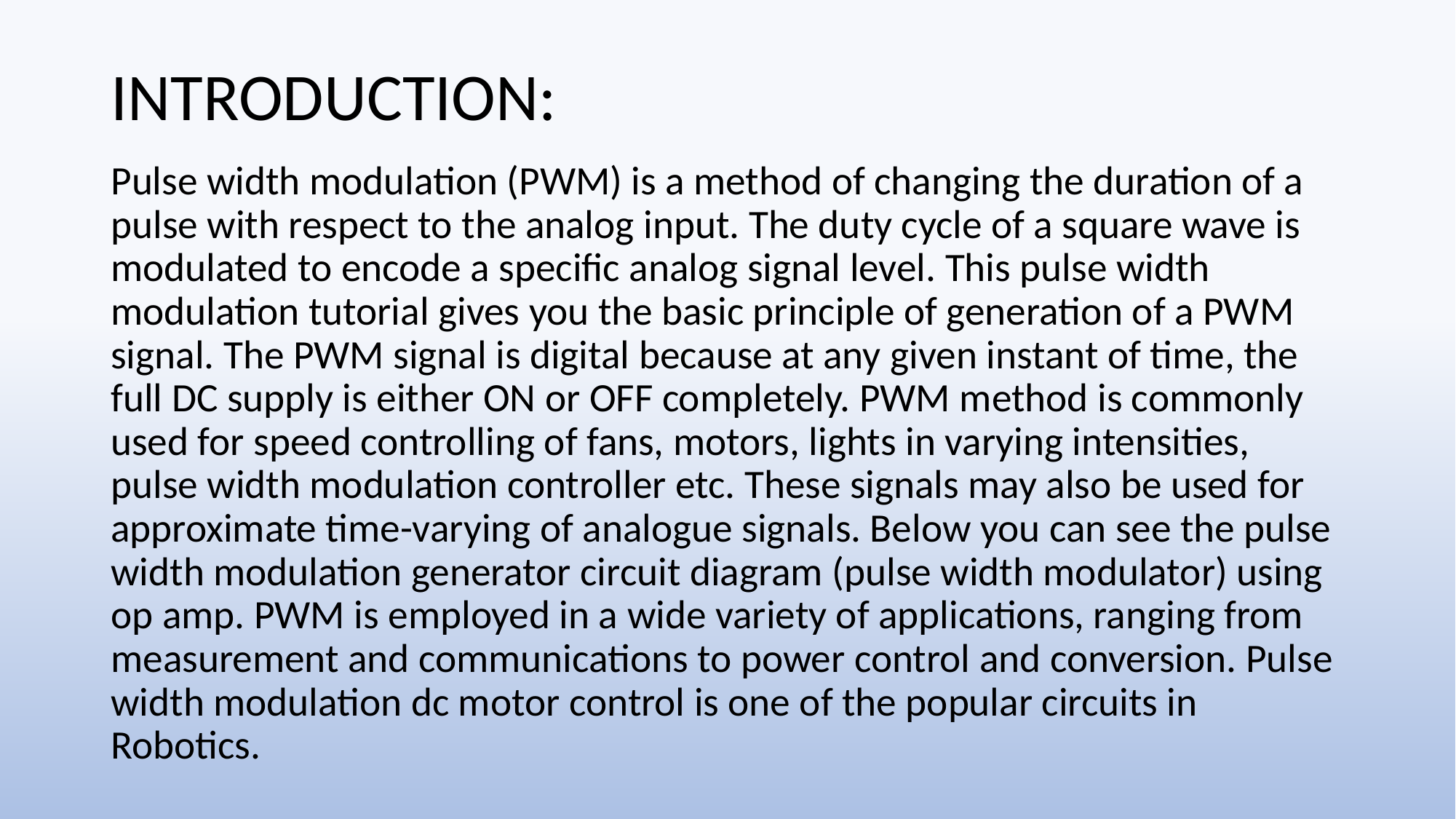

# INTRODUCTION:
Pulse width modulation (PWM) is a method of changing the duration of a pulse with respect to the analog input. The duty cycle of a square wave is modulated to encode a specific analog signal level. This pulse width modulation tutorial gives you the basic principle of generation of a PWM signal. The PWM signal is digital because at any given instant of time, the full DC supply is either ON or OFF completely. PWM method is commonly used for speed controlling of fans, motors, lights in varying intensities, pulse width modulation controller etc. These signals may also be used for approximate time-varying of analogue signals. Below you can see the pulse width modulation generator circuit diagram (pulse width modulator) using op amp. PWM is employed in a wide variety of applications, ranging from measurement and communications to power control and conversion. Pulse width modulation dc motor control is one of the popular circuits in Robotics.